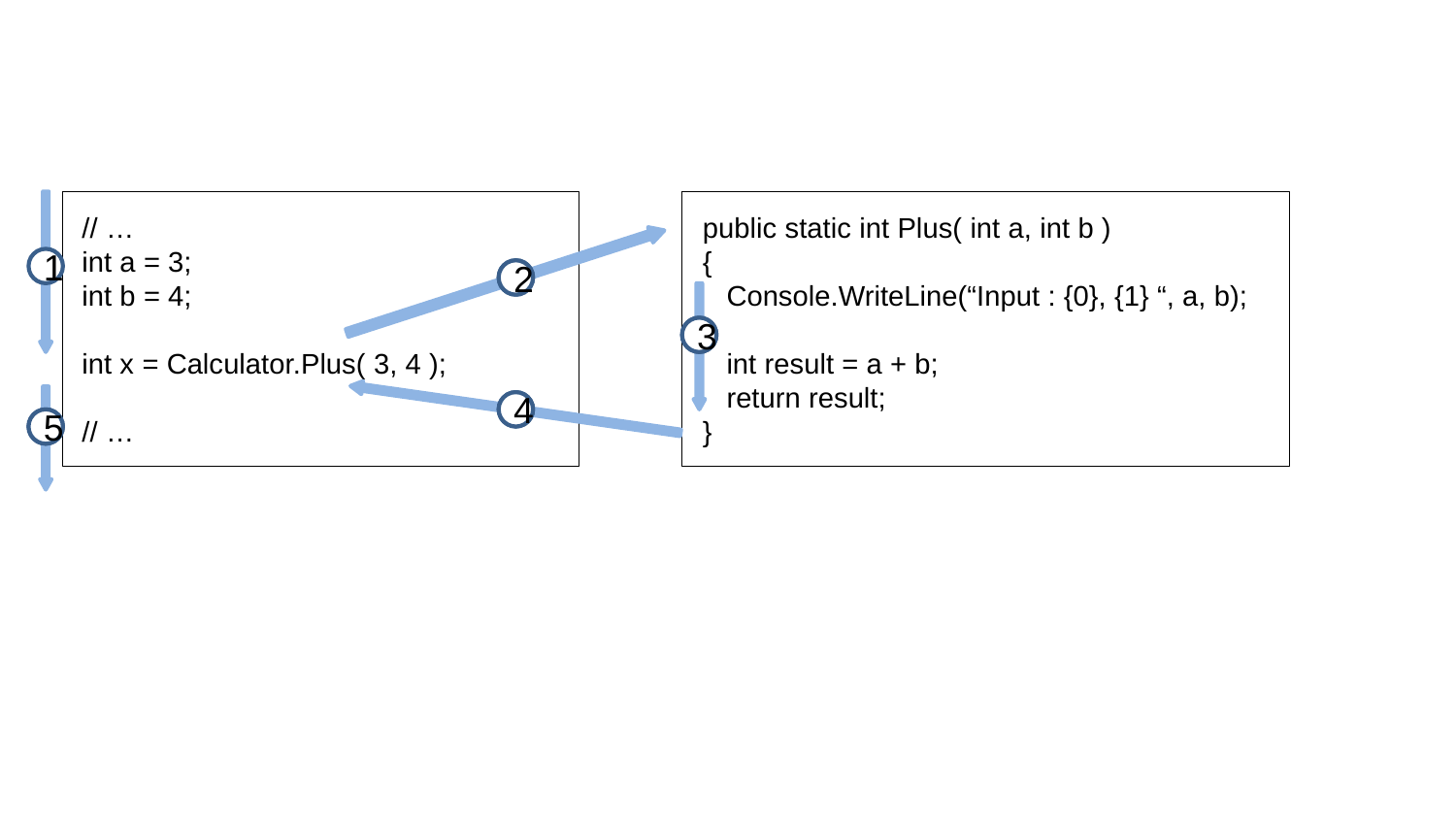

// …
int a = 3;
int b = 4;

int x = Calculator.Plus( 3, 4 );

// …
public static int Plus( int a, int b )
{
   Console.WriteLine(“Input : {0}, {1} “, a, b);

   int result = a + b;
   return result;
}
1

2

3

4

5